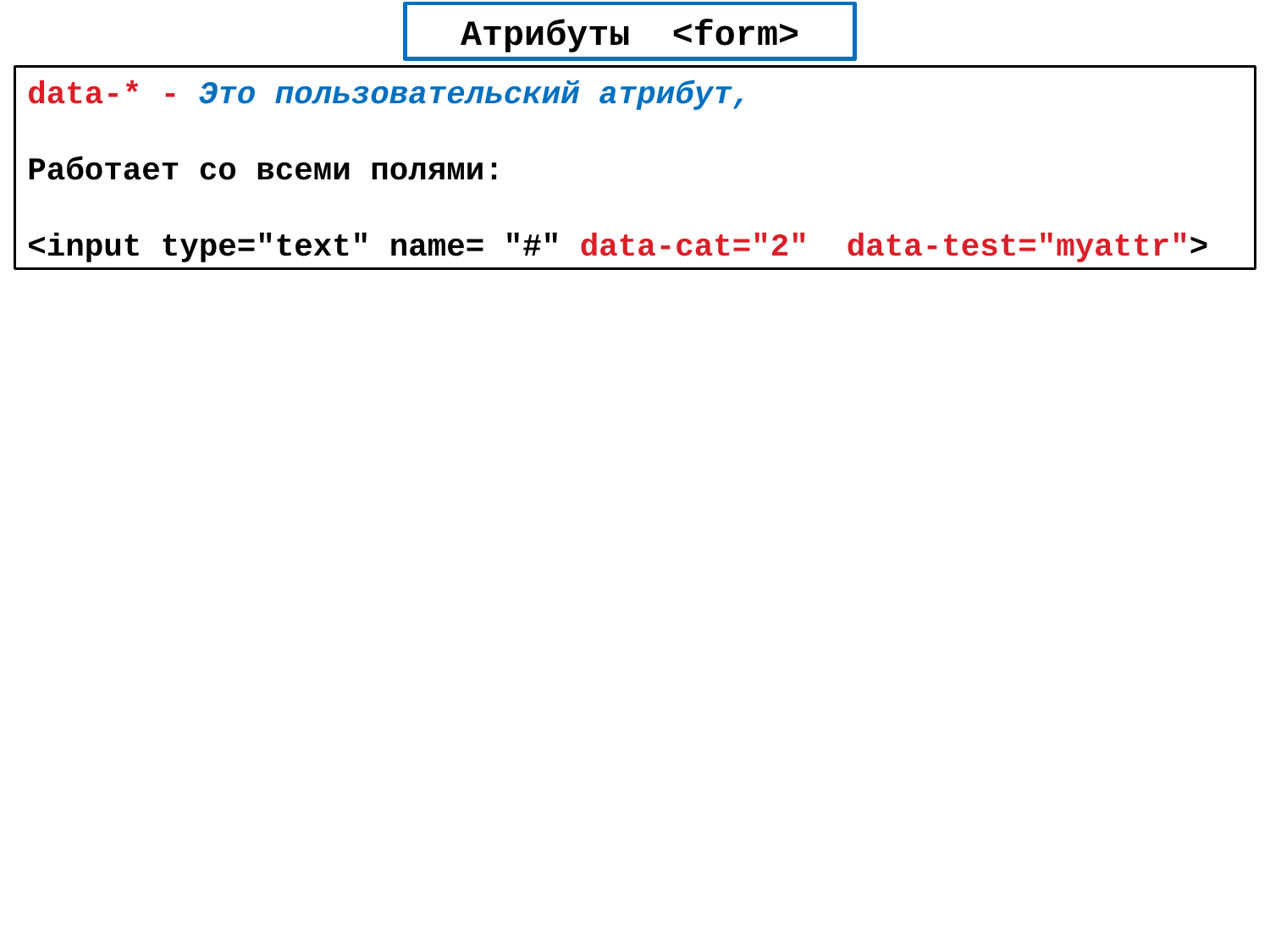

Атрибуты  <form>
data-* - Это пользовательский атрибут,

Работает со всеми полями:

<input type="text" name= "#" data-cat="2"  data-test="myattr">